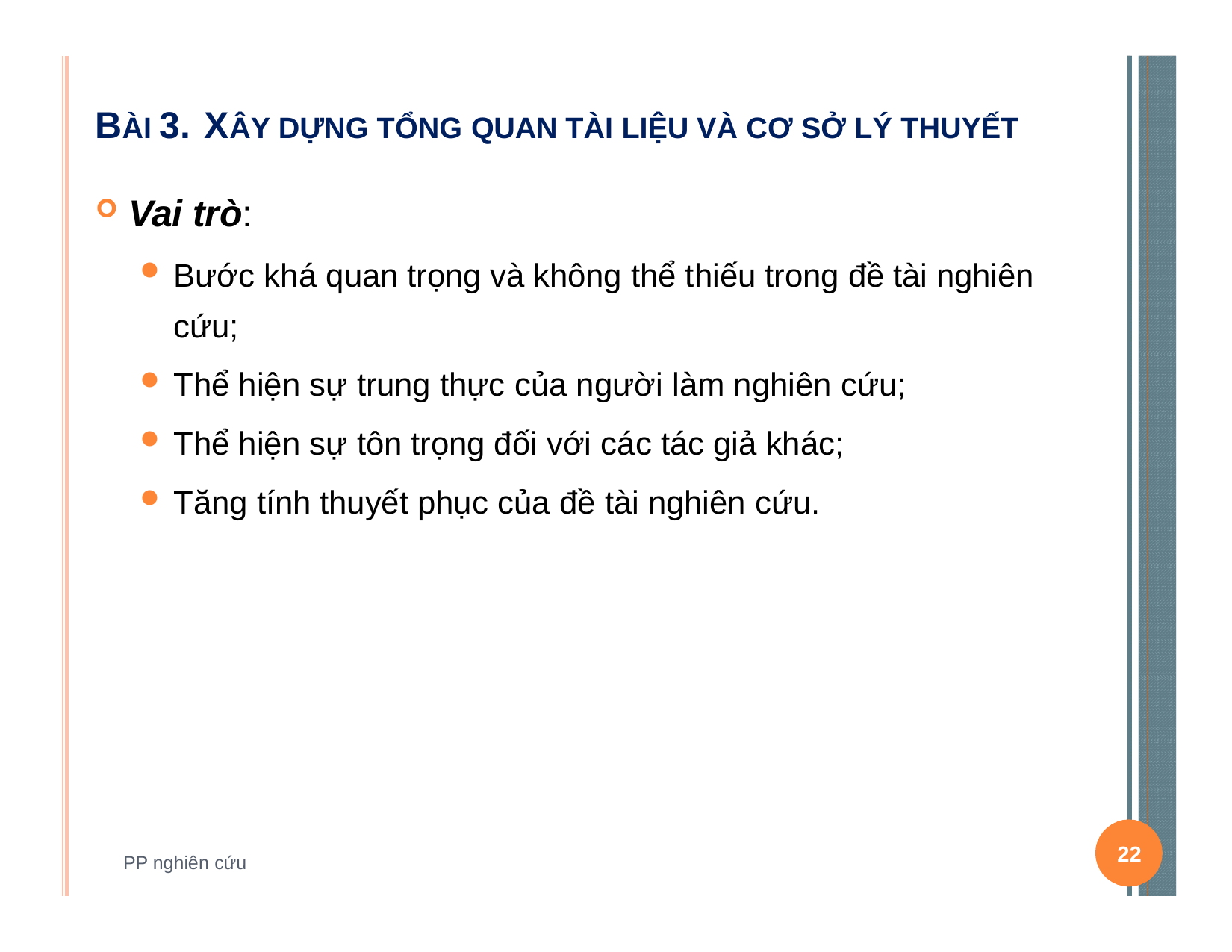

# BÀI 3. XÂY DỰNG TỔNG QUAN TÀI LIỆU VÀ CƠ SỞ LÝ THUYẾT
Vai trò:
Bước khá quan trọng và không thể thiếu trong đề tài nghiên  cứu;
Thể hiện sự trung thực của người làm nghiên cứu;
Thể hiện sự tôn trọng đối với các tác giả khác;
Tăng tính thuyết phục của đề tài nghiên cứu.

22
PP nghiên cứu